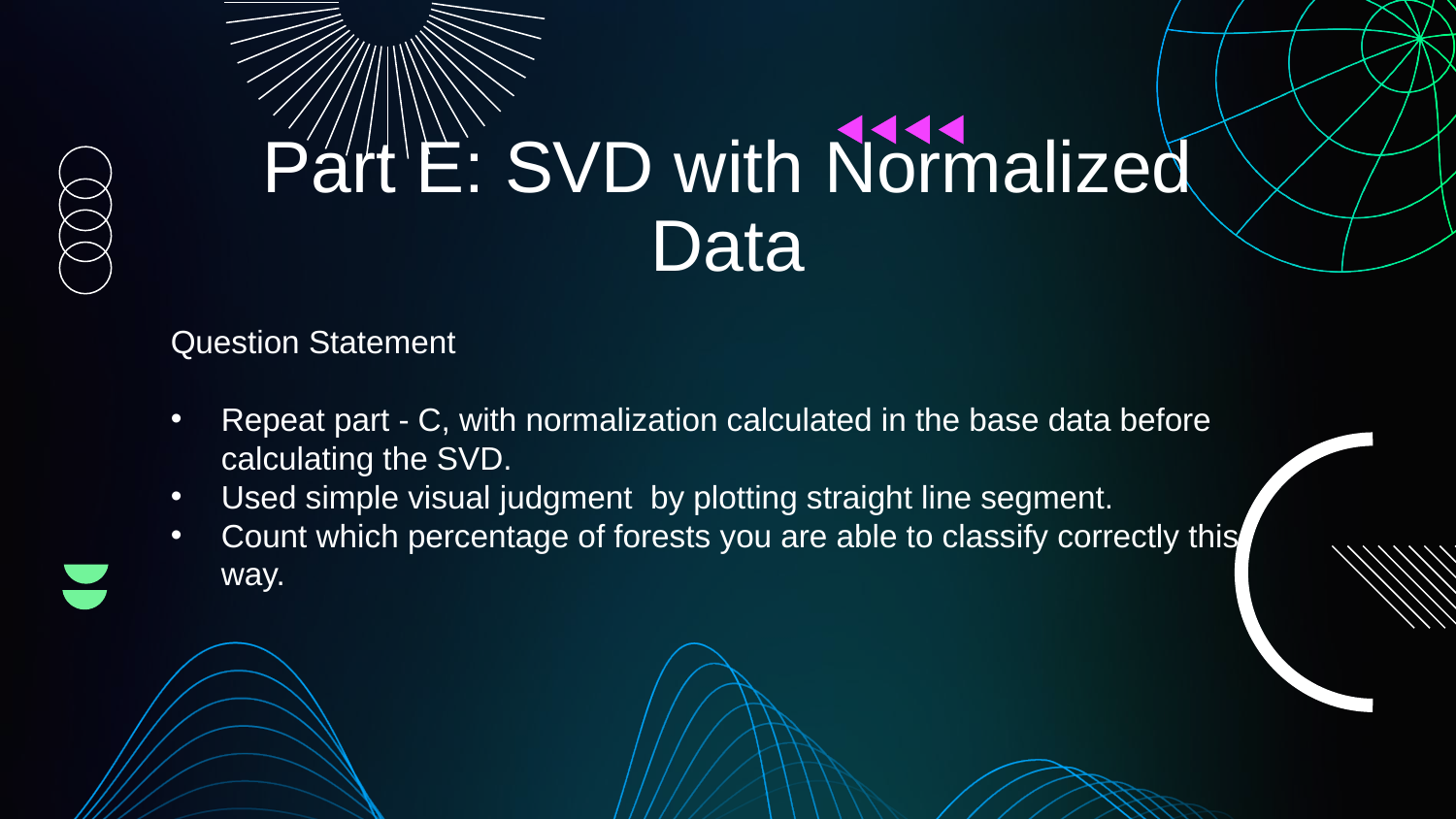

# Part E: SVD with Normalized Data
Question Statement

Repeat part - C, with normalization calculated in the base data before calculating the SVD.
Used simple visual judgment  by plotting straight line segment.
Count which percentage of forests you are able to classify correctly this way.